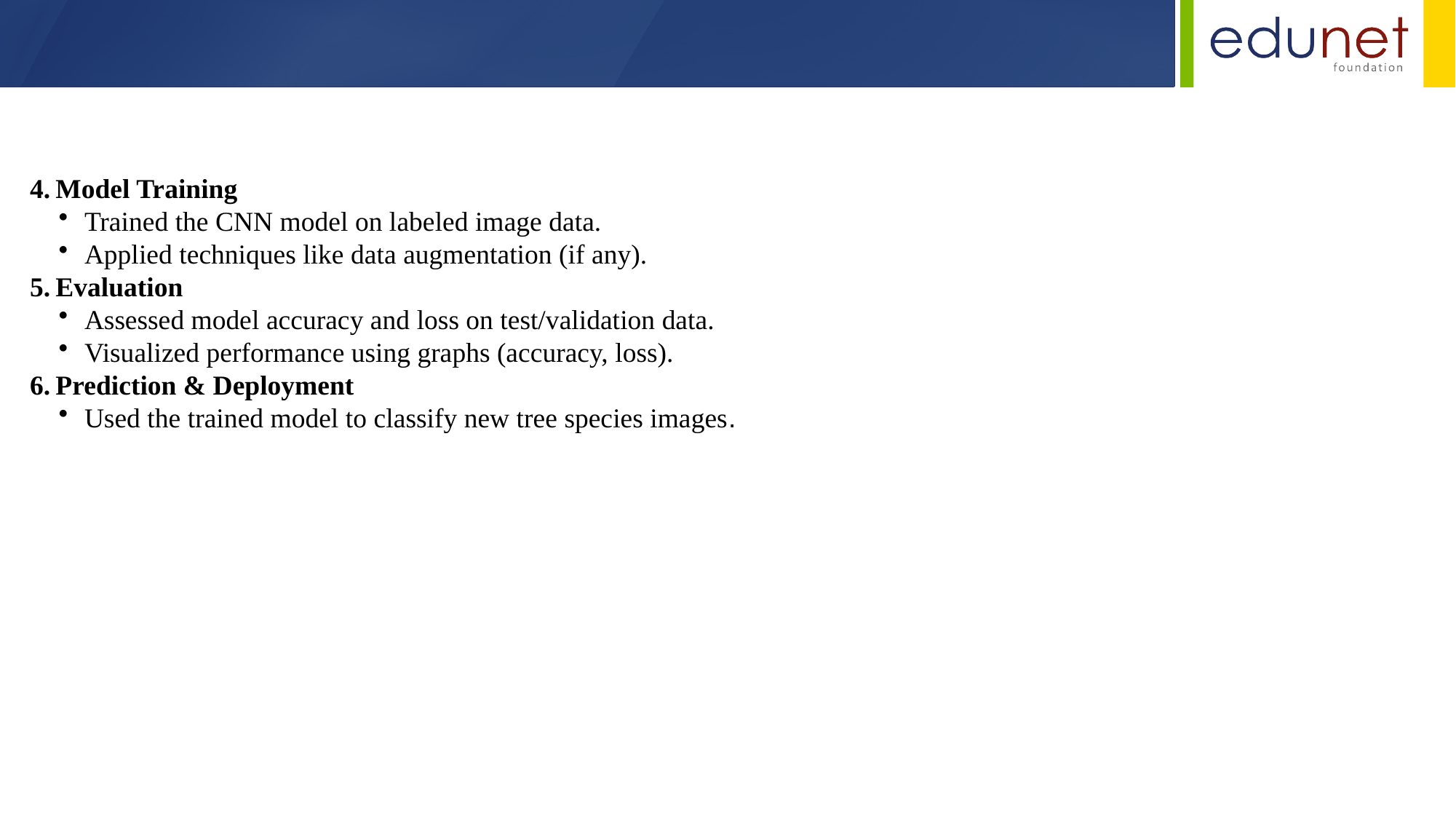

Model Training
Trained the CNN model on labeled image data.
Applied techniques like data augmentation (if any).
Evaluation
Assessed model accuracy and loss on test/validation data.
Visualized performance using graphs (accuracy, loss).
Prediction & Deployment
Used the trained model to classify new tree species images.